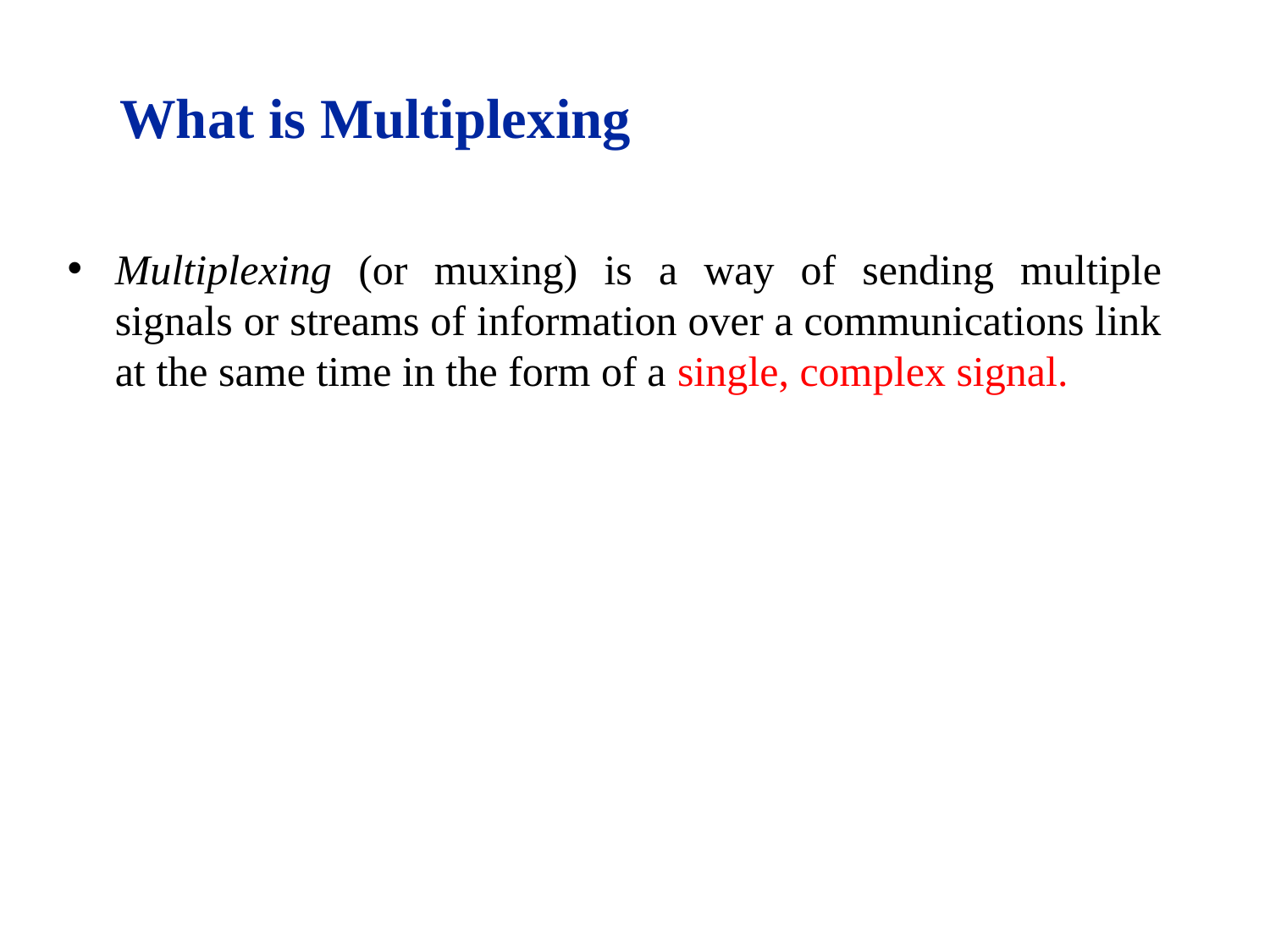

What is Multiplexing
Multiplexing (or muxing) is a way of sending multiple signals or streams of information over a communications link at the same time in the form of a single, complex signal.